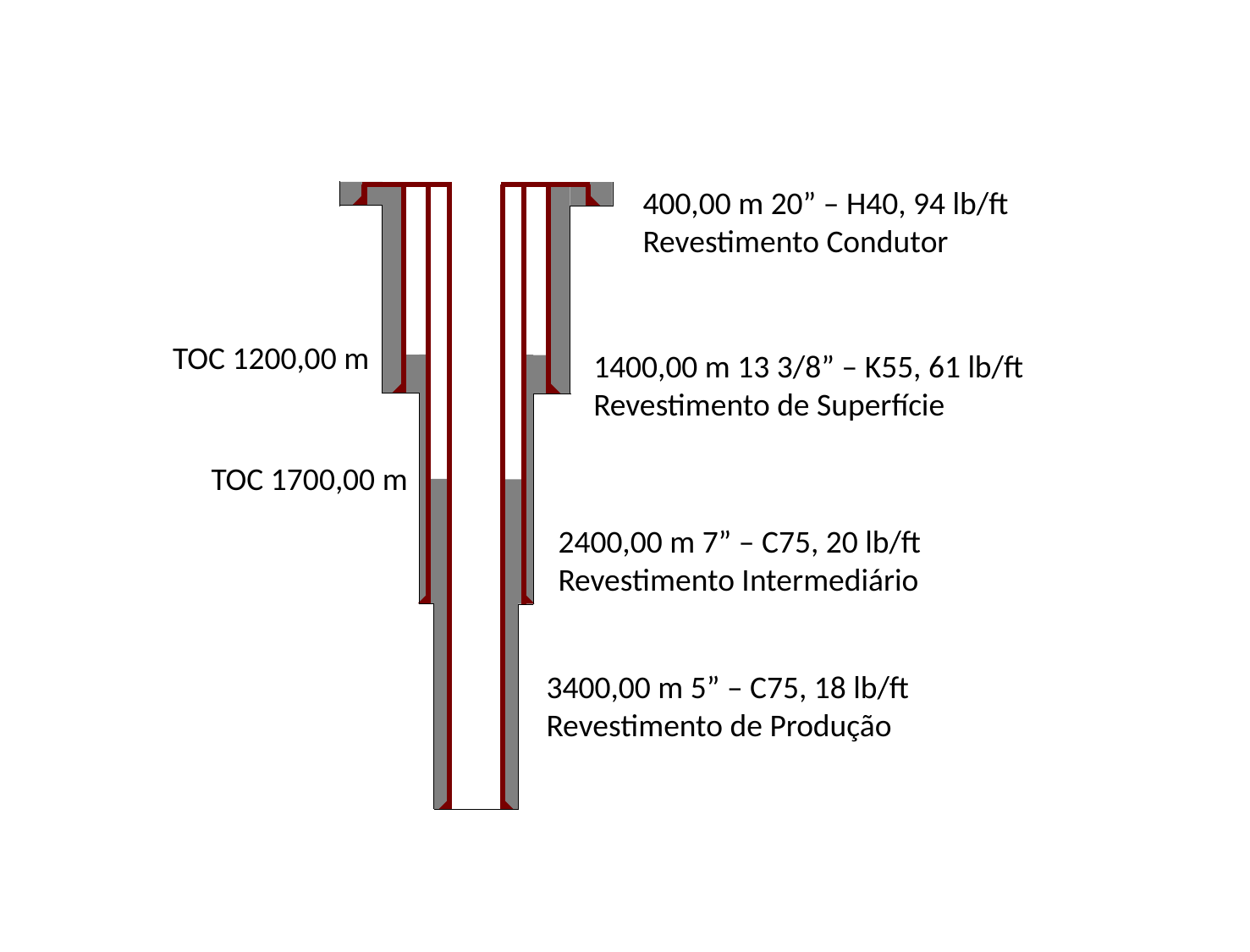

400,00 m 20” – H40, 94 lb/ft
Revestimento Condutor

TOC 1200,00 m
1400,00 m 13 3/8” – K55, 61 lb/ft
Revestimento de Superfície

TOC 1700,00 m

2400,00 m 7” – C75, 20 lb/ft
Revestimento Intermediário

3400,00 m 5” – C75, 18 lb/ft
Revestimento de Produção